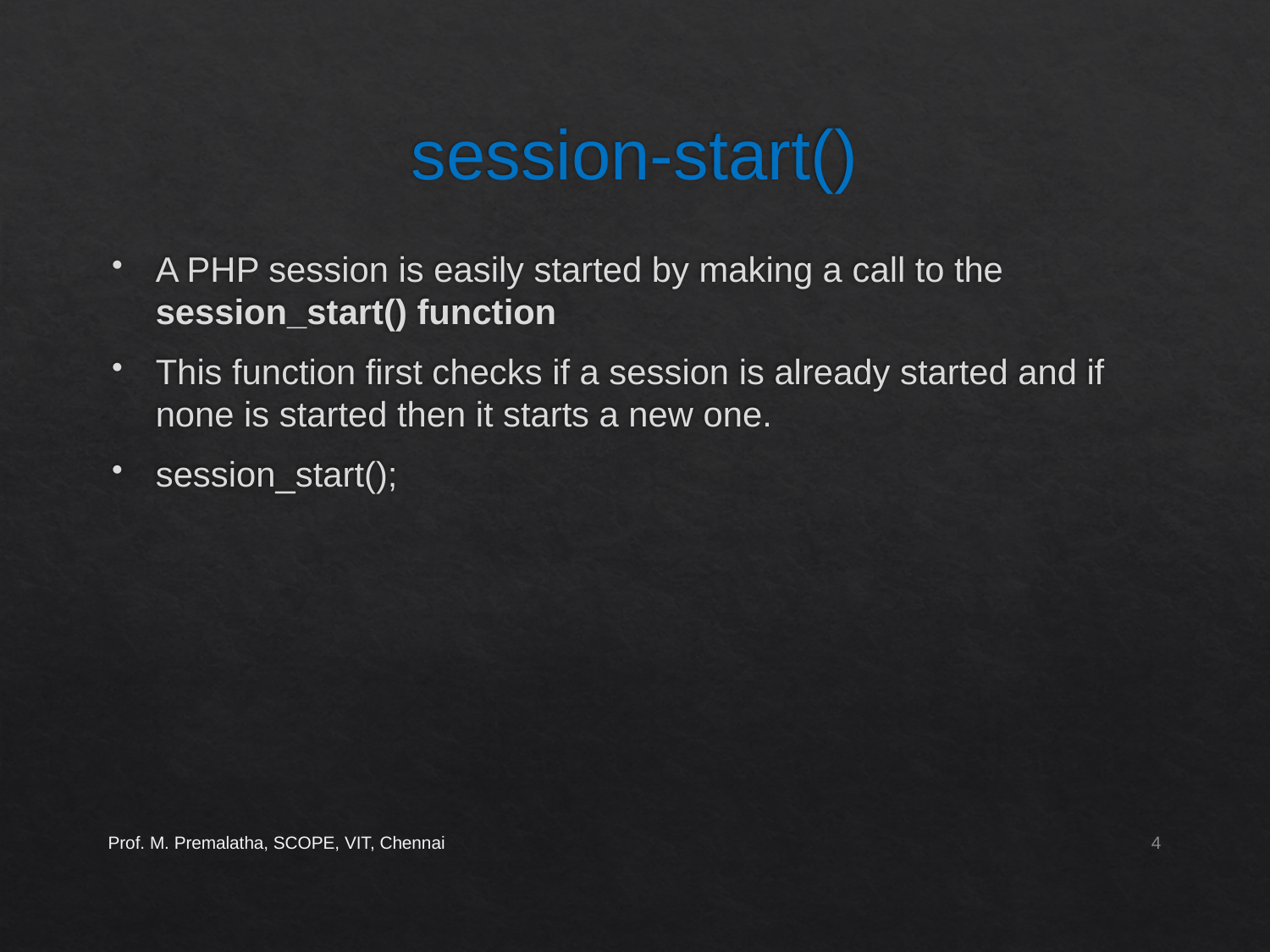

# session-start()
A PHP session is easily started by making a call to the session_start() function
This function first checks if a session is already started and if none is started then it starts a new one.
session_start();
Prof. M. Premalatha, SCOPE, VIT, Chennai
4